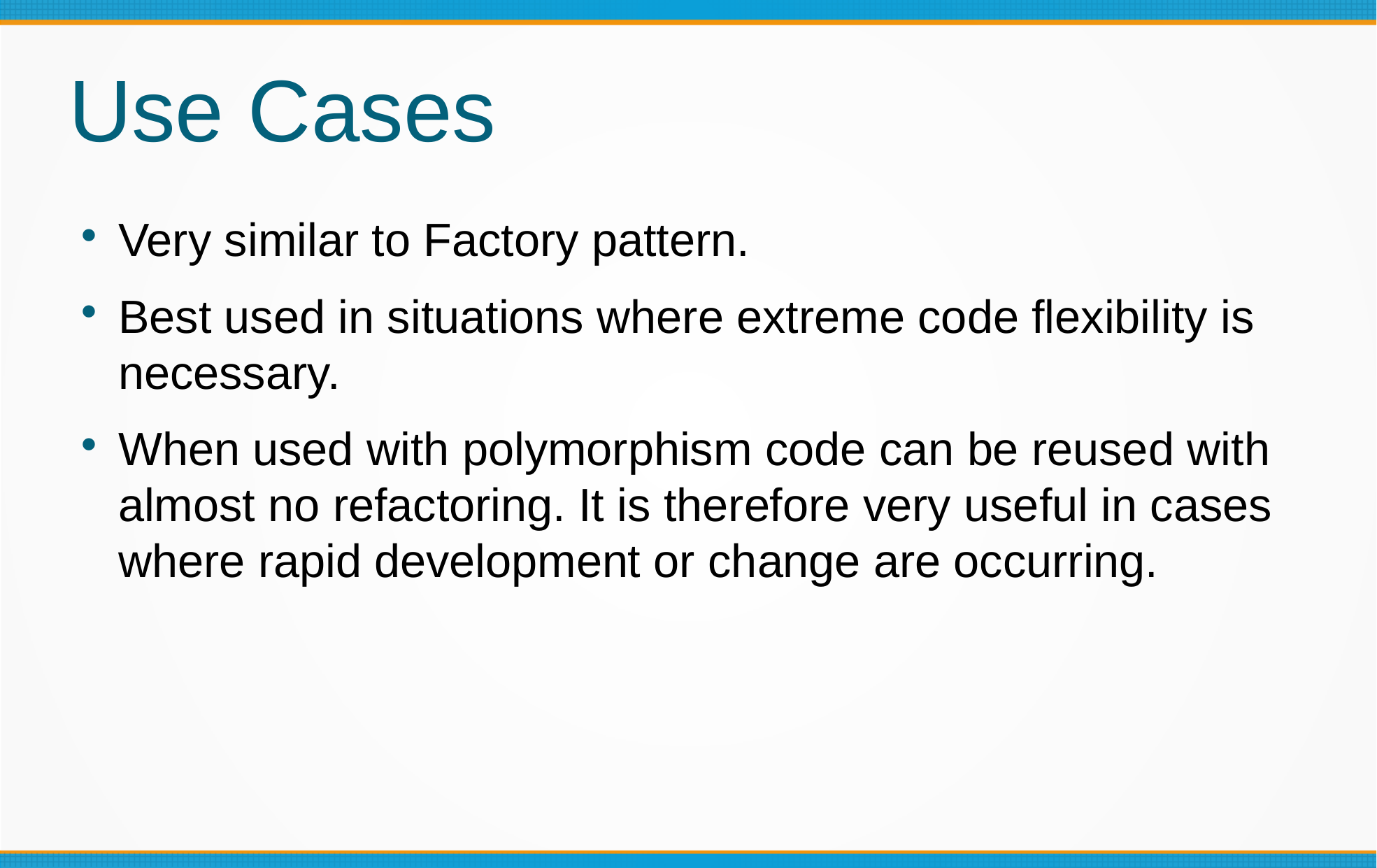

Use Cases
Very similar to Factory pattern.
Best used in situations where extreme code flexibility is necessary.
When used with polymorphism code can be reused with almost no refactoring. It is therefore very useful in cases where rapid development or change are occurring.